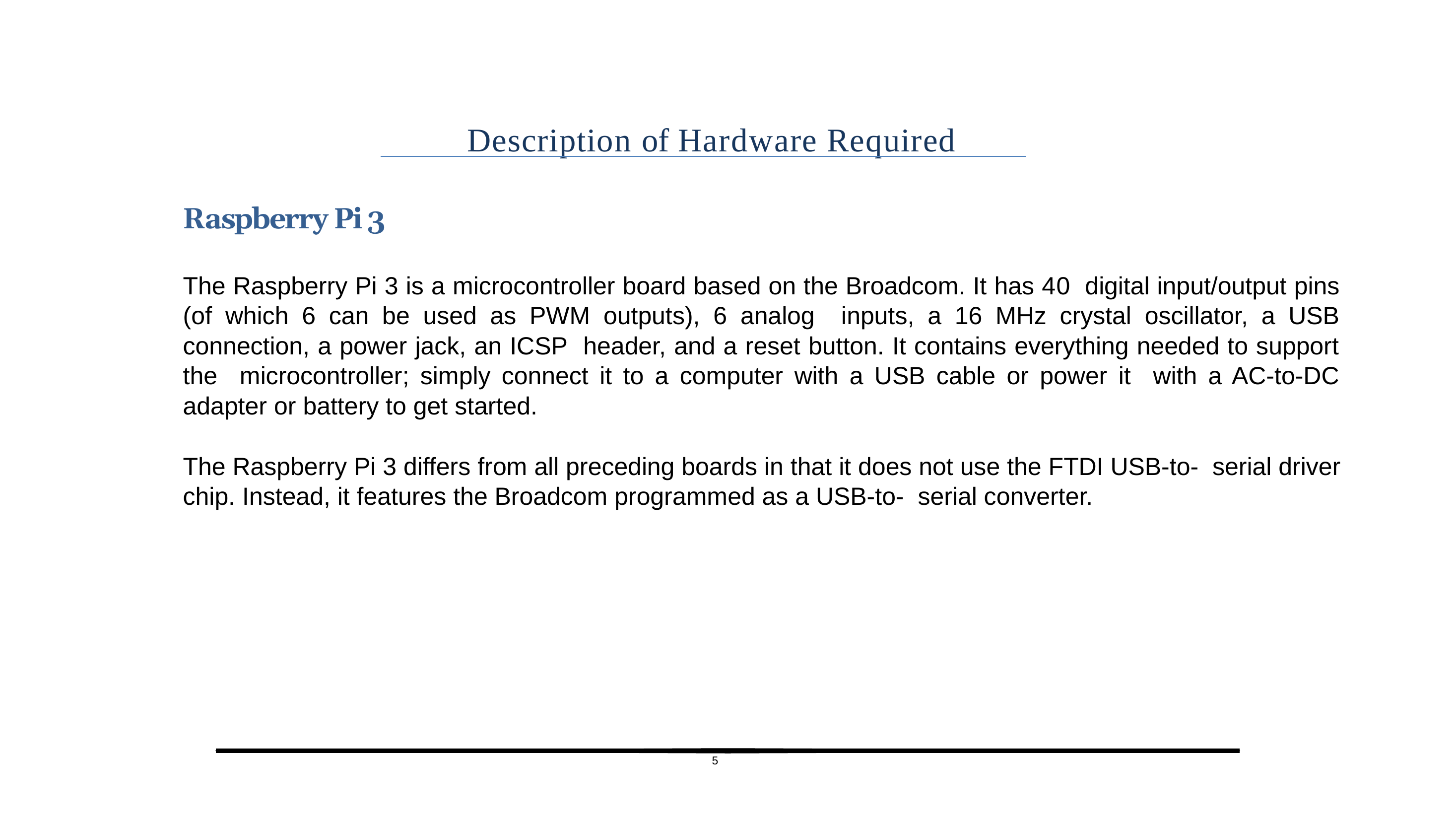

# Description of Hardware Required

Raspberry Pi 3

The Raspberry Pi 3 is a microcontroller board based on the Broadcom. It has 40  digital input/output pins (of which 6 can be used as PWM outputs), 6 analog  inputs, a 16 MHz crystal oscillator, a USB connection, a power jack, an ICSP  header, and a reset button. It contains everything needed to support the  microcontroller; simply connect it to a computer with a USB cable or power it  with a AC-to-DC adapter or battery to get started.

The Raspberry Pi 3 differs from all preceding boards in that it does not use the FTDI USB-to-  serial driver chip. Instead, it features the Broadcom programmed as a USB-to-  serial converter.

5